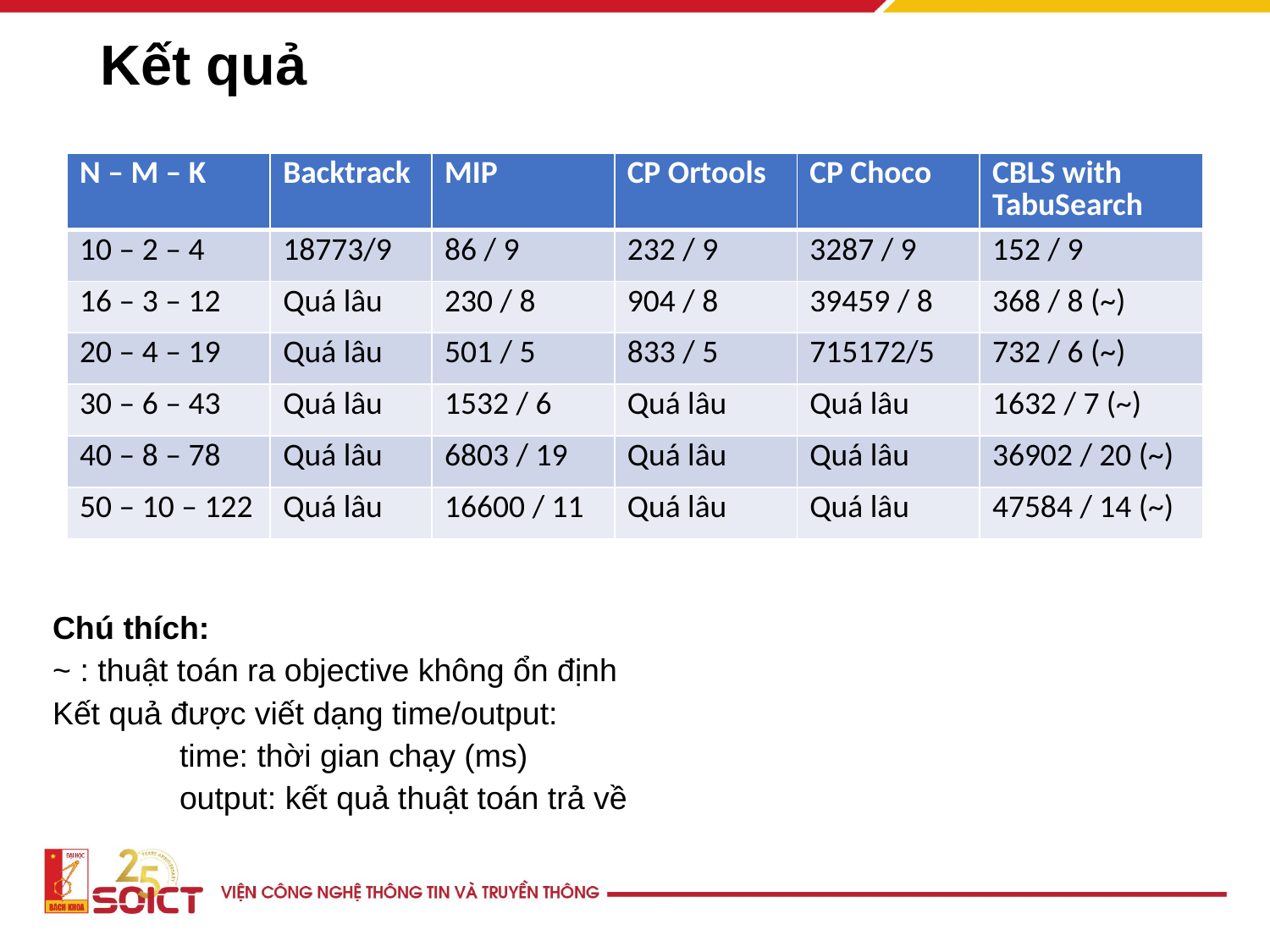

# Kết quả
| N – M – K | Backtrack | MIP | CP Ortools | CP Choco | CBLS with TabuSearch |
| --- | --- | --- | --- | --- | --- |
| 10 – 2 – 4 | 18773/9 | 86 / 9 | 232 / 9 | 3287 / 9 | 152 / 9 |
| 16 – 3 – 12 | Quá lâu | 230 / 8 | 904 / 8 | 39459 / 8 | 368 / 8 (~) |
| 20 – 4 – 19 | Quá lâu | 501 / 5 | 833 / 5 | 715172/5 | 732 / 6 (~) |
| 30 – 6 – 43 | Quá lâu | 1532 / 6 | Quá lâu | Quá lâu | 1632 / 7 (~) |
| 40 – 8 – 78 | Quá lâu | 6803 / 19 | Quá lâu | Quá lâu | 36902 / 20 (~) |
| 50 – 10 – 122 | Quá lâu | 16600 / 11 | Quá lâu | Quá lâu | 47584 / 14 (~) |
Chú thích:
~ : thuật toán ra objective không ổn định
Kết quả được viết dạng time/output:
	time: thời gian chạy (ms)
	output: kết quả thuật toán trả về